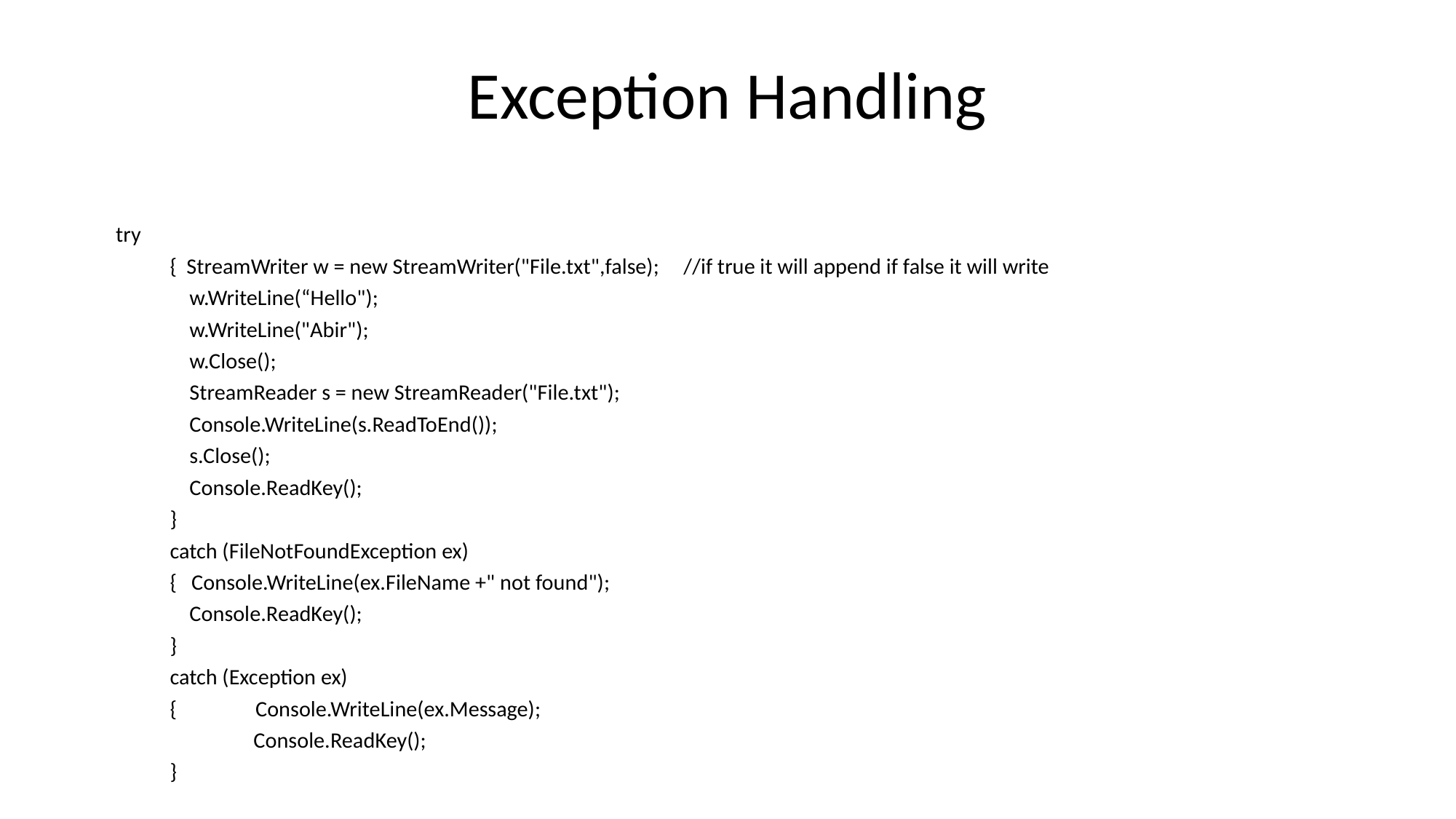

# Exception Handling
 try
            {  StreamWriter w = new StreamWriter("File.txt",false);     //if true it will append if false it will write
                w.WriteLine(“Hello");
                w.WriteLine("Abir");
                w.Close();
                StreamReader s = new StreamReader("File.txt");
                Console.WriteLine(s.ReadToEnd());
                s.Close();
                Console.ReadKey();
            }
            catch (FileNotFoundException ex)
            {   Console.WriteLine(ex.FileName +" not found");
                Console.ReadKey();
            }
            catch (Exception ex)
            {                Console.WriteLine(ex.Message);
                             Console.ReadKey();
            }